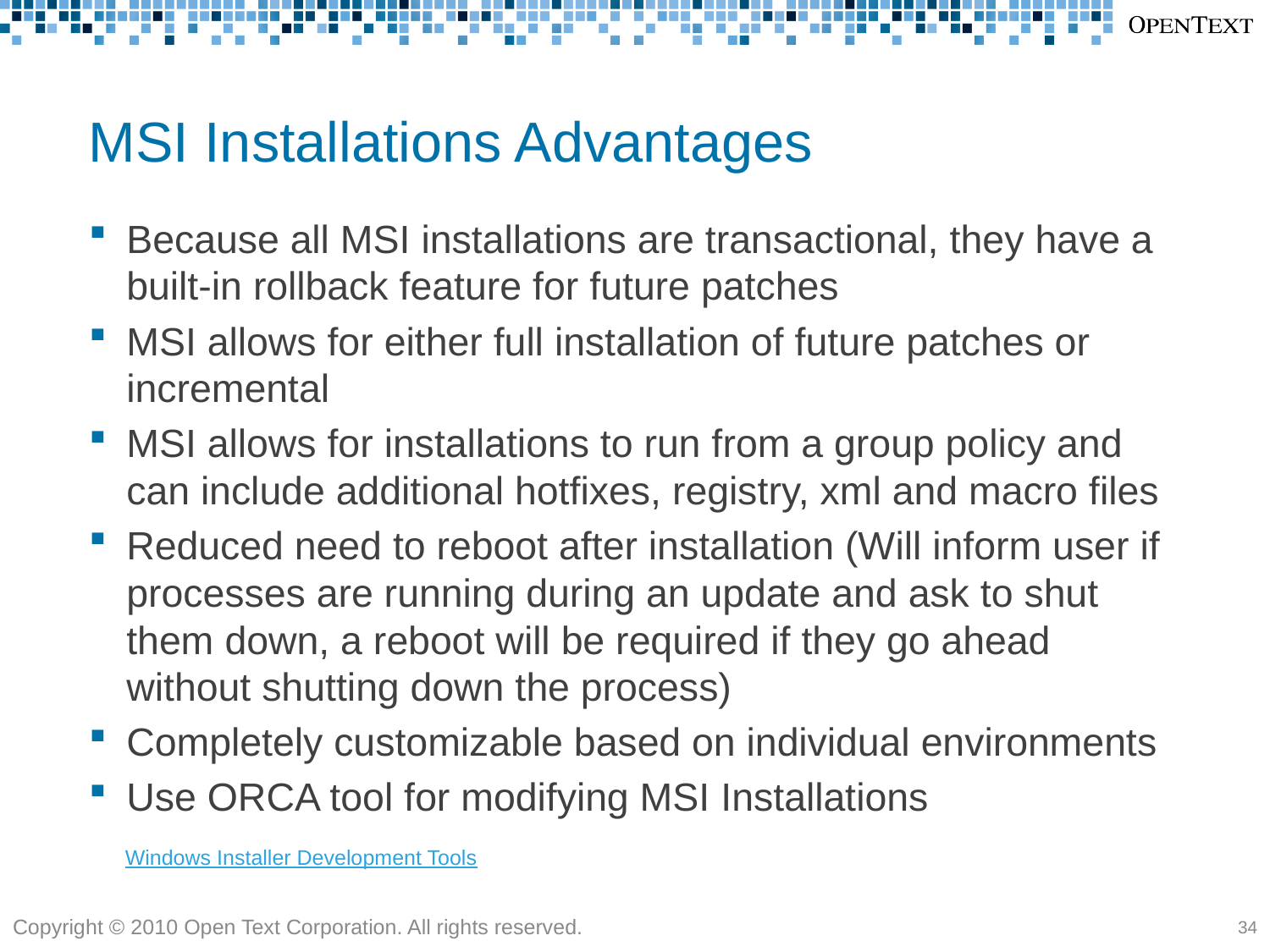

# MSI Installations Advantages
Because all MSI installations are transactional, they have a built-in rollback feature for future patches
MSI allows for either full installation of future patches or incremental
MSI allows for installations to run from a group policy and can include additional hotfixes, registry, xml and macro files
Reduced need to reboot after installation (Will inform user if processes are running during an update and ask to shut them down, a reboot will be required if they go ahead without shutting down the process)
Completely customizable based on individual environments
Use ORCA tool for modifying MSI Installations
Windows Installer Development Tools
Copyright © 2010 Open Text Corporation. All rights reserved.
34